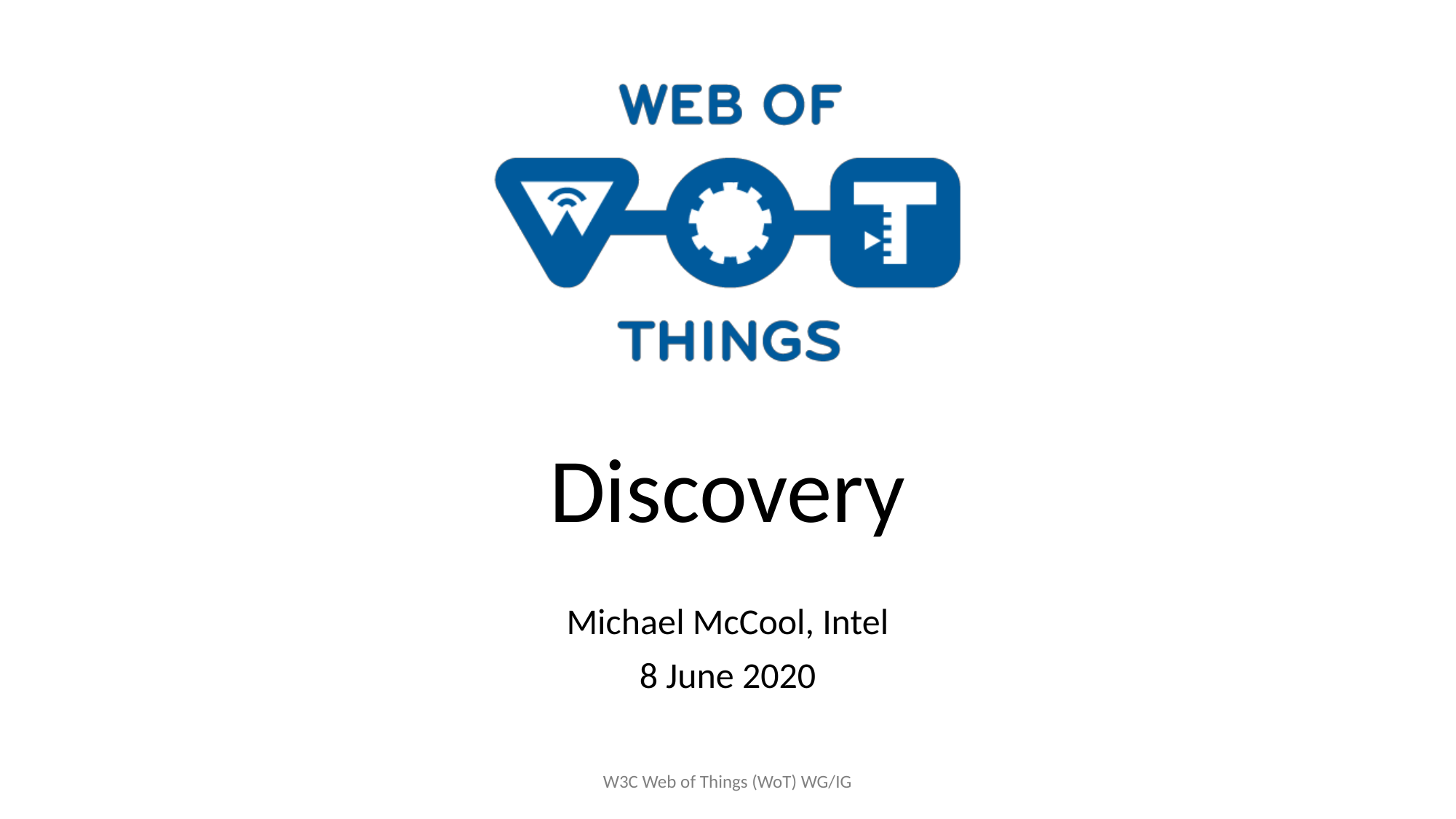

# Discovery
Michael McCool, Intel
8 June 2020
W3C Web of Things (WoT) WG/IG